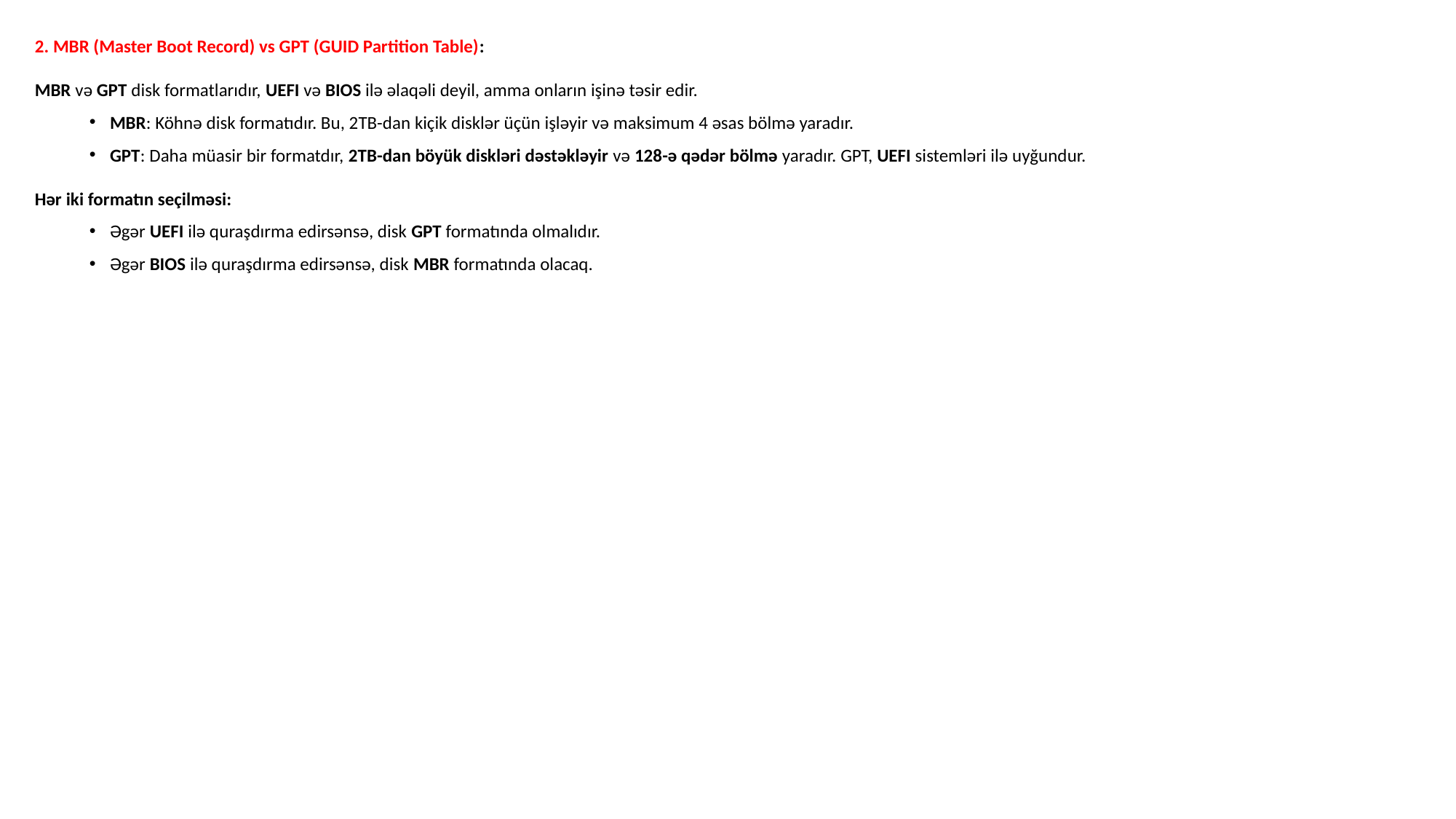

2. MBR (Master Boot Record) vs GPT (GUID Partition Table):

MBR və GPT disk formatlarıdır, UEFI və BIOS ilə əlaqəli deyil, amma onların işinə təsir edir.
MBR: Köhnə disk formatıdır. Bu, 2TB-dan kiçik disklər üçün işləyir və maksimum 4 əsas bölmə yaradır.
GPT: Daha müasir bir formatdır, 2TB-dan böyük diskləri dəstəkləyir və 128-ə qədər bölmə yaradır. GPT, UEFI sistemləri ilə uyğundur.

Hər iki formatın seçilməsi:
Əgər UEFI ilə quraşdırma edirsənsə, disk GPT formatında olmalıdır.
Əgər BIOS ilə quraşdırma edirsənsə, disk MBR formatında olacaq.